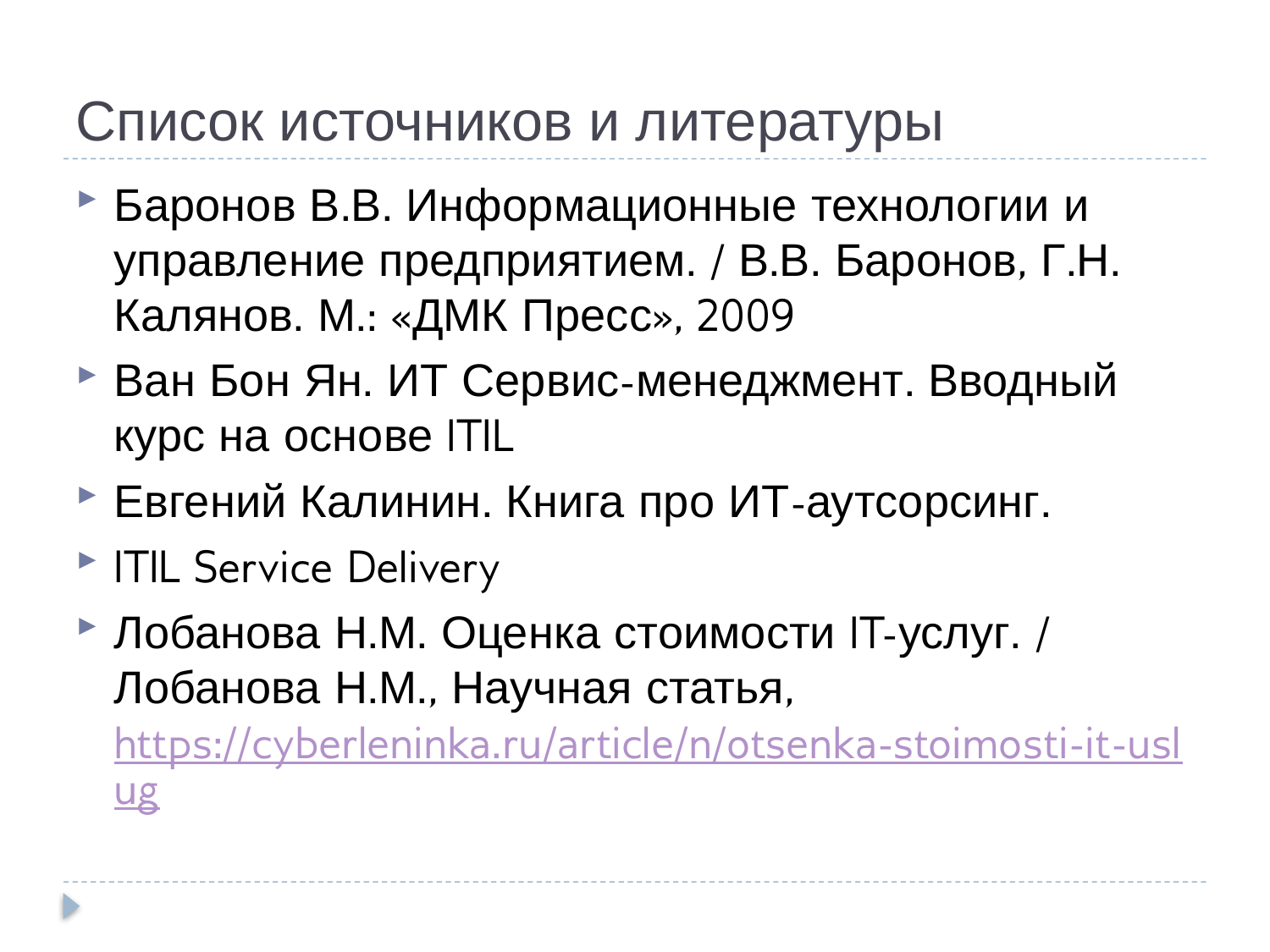

# Список источников и литературы
Баронов В.В. Информационные технологии и управление предприятием. / В.В. Баронов, Г.Н. Калянов. М.: «ДМК Пресс», 2009
Ван Бон Ян. ИТ Сервис-менеджмент. Вводный курс на основе ITIL
Евгений Калинин. Книга про ИТ-аутсорсинг.
ITIL Service Delivery
Лобанова Н.М. Оценка стоимости IT-услуг. / Лобанова Н.М., Научная статья, https://cyberleninka.ru/article/n/otsenka-stoimosti-it-uslug